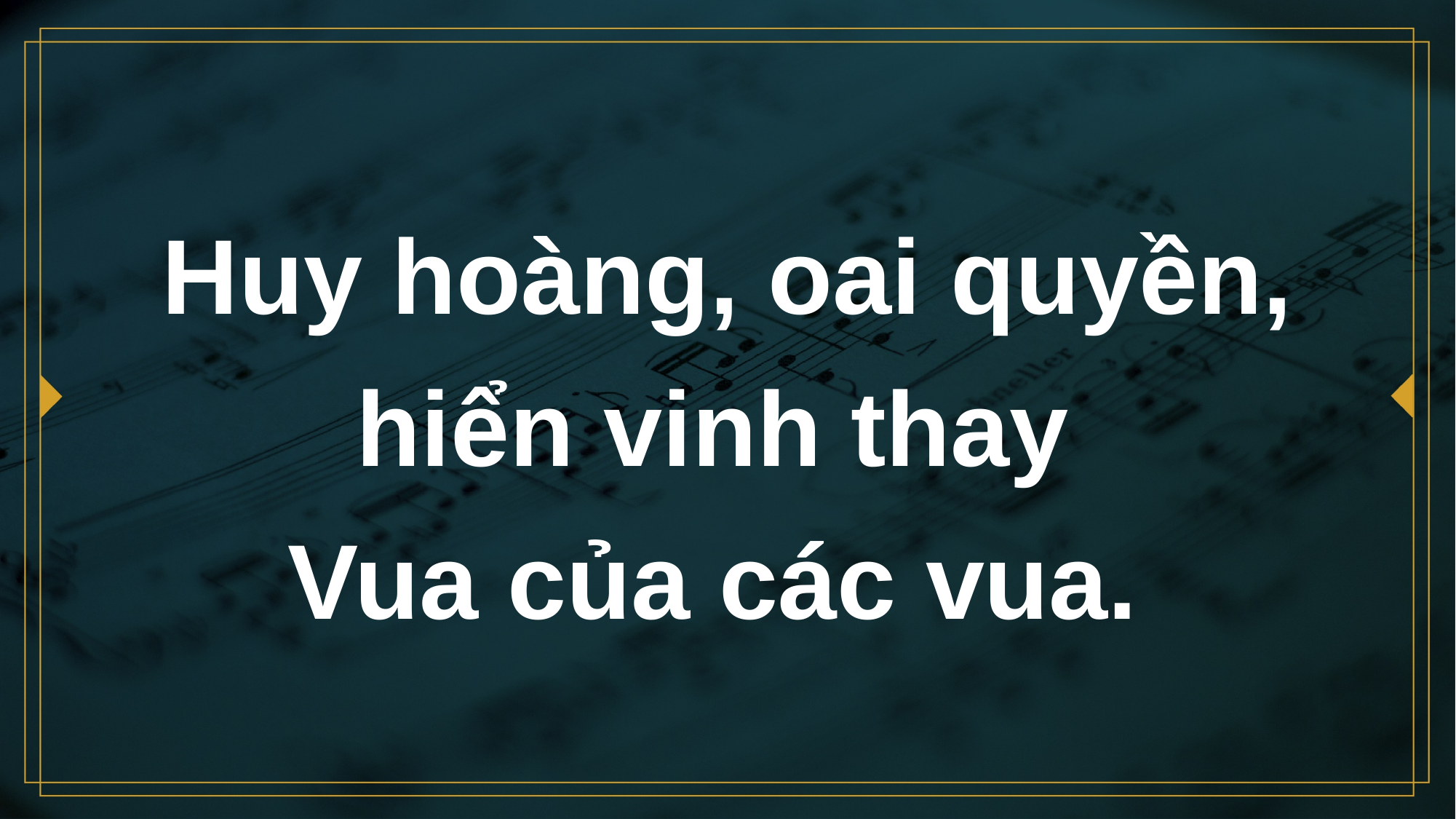

# Huy hoàng, oai quyền, hiển vinh thay Vua của các vua.